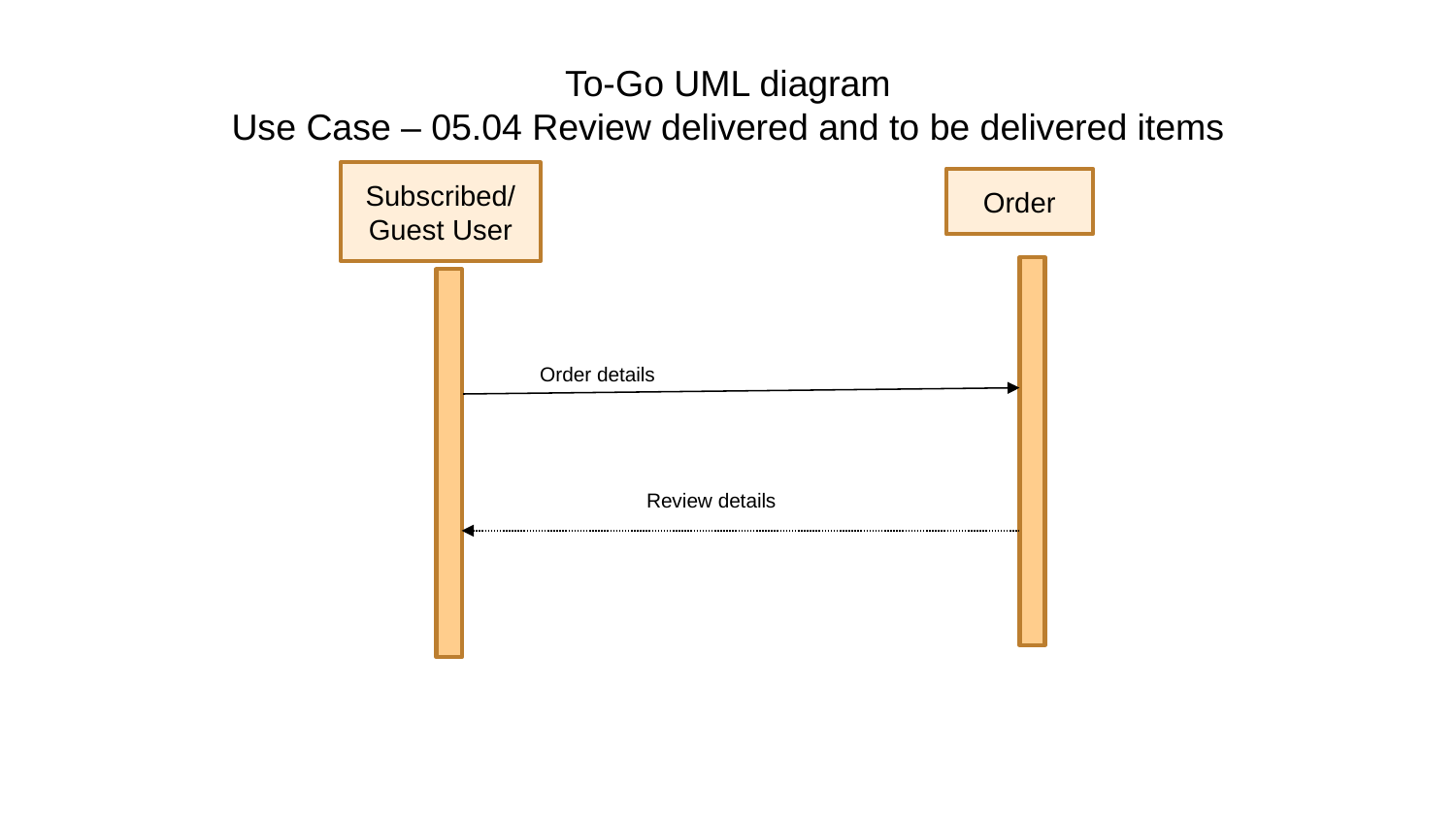

# To-Go UML diagram Use Case – 05.04 Review delivered and to be delivered items
Subscribed/Guest User
Order

Order details
Review details